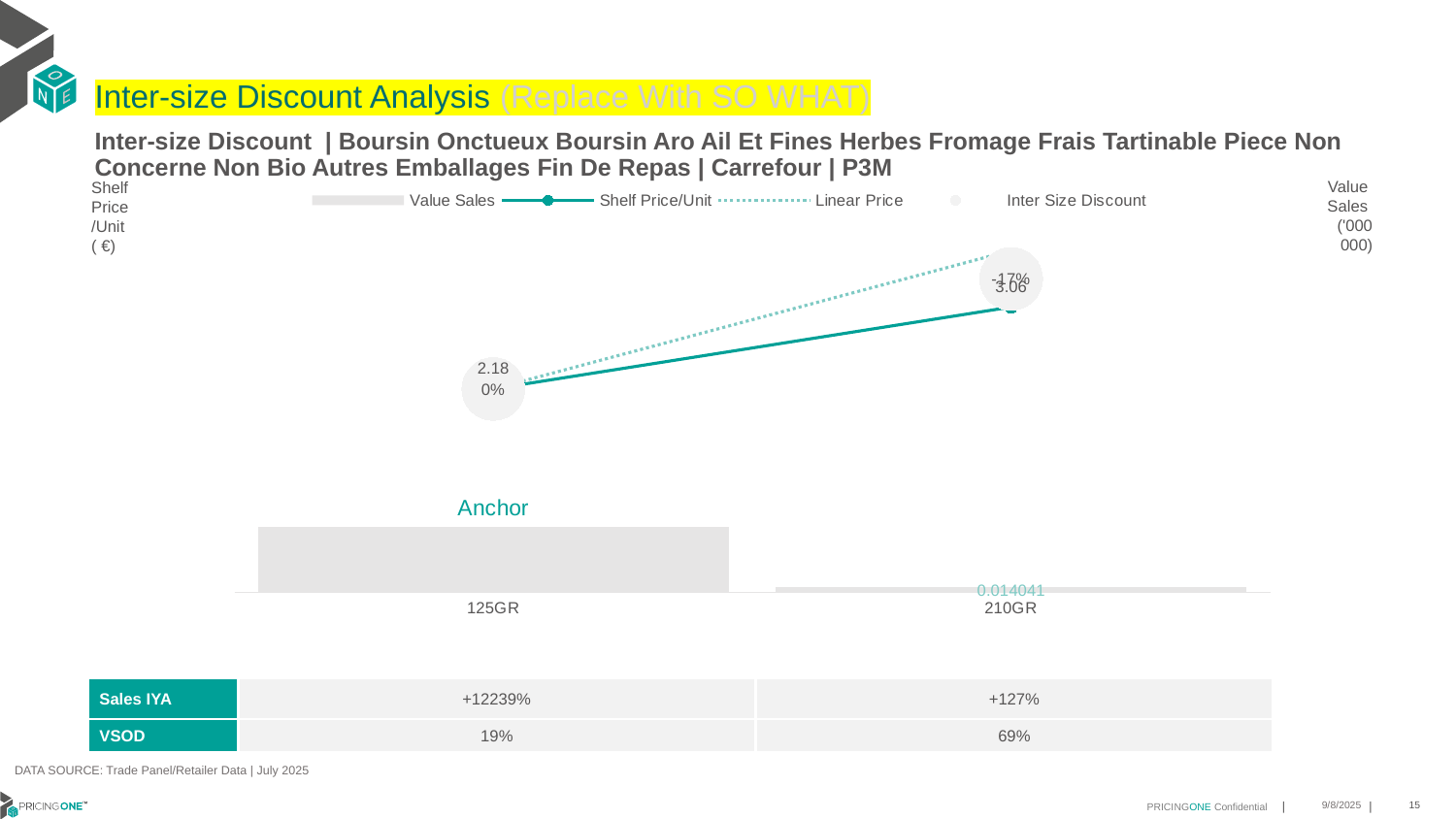

# Inter-size Discount Analysis (Replace With SO WHAT)
Inter-size Discount  | Boursin Onctueux Boursin Aro Ail Et Fines Herbes Fromage Frais Tartinable Piece Non Concerne Non Bio Autres Emballages Fin De Repas | Carrefour | P3M
Shelf
Price
/Unit
( €)

### Chart

| Category | Value Sales | Shelf Price/Unit | Linear Price | Inter Size Discount |
|---|---|---|---|---|
| 125GR | 0.177061 | 2.1842 | 2.1842 | 2.1842 |
| 210GR | 0.014041 | 3.0627 | 3.6694560000000003 | 3.366078 |
Value
Sales
('000 000)
| Sales IYA | +12239% | +127% |
| --- | --- | --- |
| VSOD | 19% | 69% |
DATA SOURCE: Trade Panel/Retailer Data | July 2025

9/8/2025
15